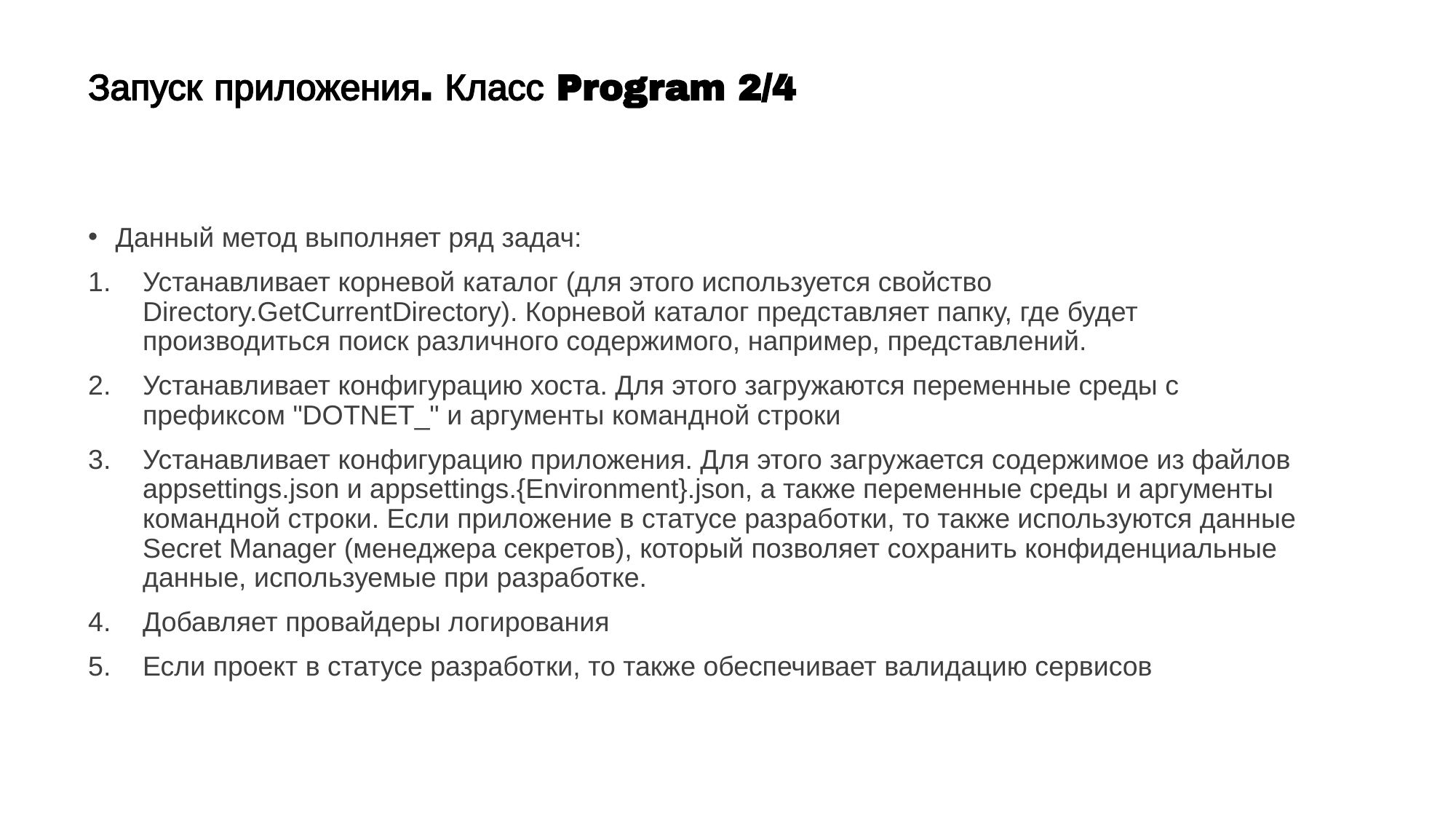

# Запуск приложения. Класс Program 2/4
Данный метод выполняет ряд задач:
Устанавливает корневой каталог (для этого используется свойство Directory.GetCurrentDirectory). Корневой каталог представляет папку, где будет производиться поиск различного содержимого, например, представлений.
Устанавливает конфигурацию хоста. Для этого загружаются переменные среды с префиксом "DOTNET_" и аргументы командной строки
Устанавливает конфигурацию приложения. Для этого загружается содержимое из файлов appsettings.json и appsettings.{Environment}.json, а также переменные среды и аргументы командной строки. Если приложение в статусе разработки, то также используются данные Secret Manager (менеджера секретов), который позволяет сохранить конфиденциальные данные, используемые при разработке.
Добавляет провайдеры логирования
Если проект в статусе разработки, то также обеспечивает валидацию сервисов